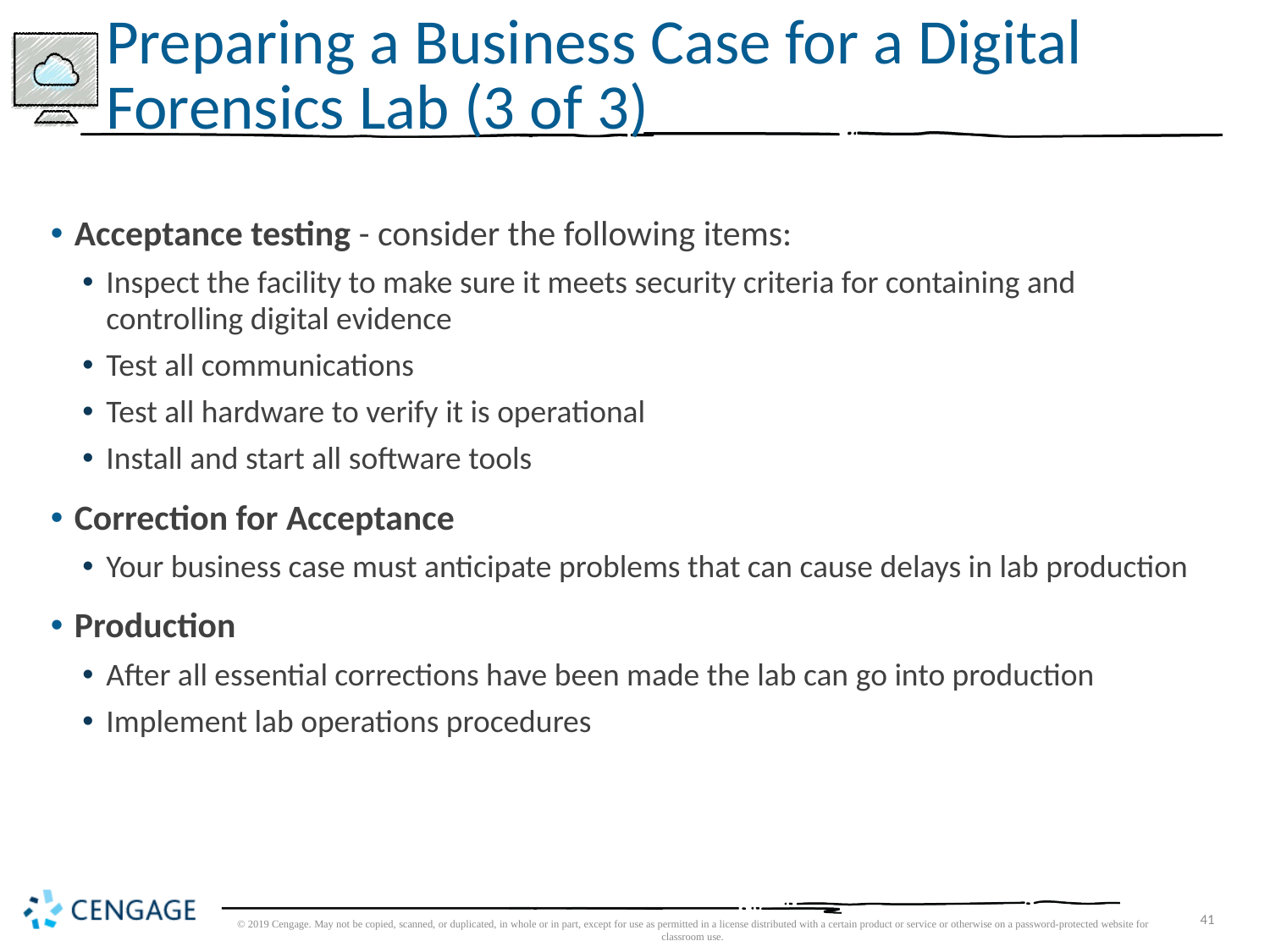

# Preparing a Business Case for a Digital Forensics Lab (3 of 3)
Acceptance testing - consider the following items:
Inspect the facility to make sure it meets security criteria for containing and controlling digital evidence
Test all communications
Test all hardware to verify it is operational
Install and start all software tools
Correction for Acceptance
Your business case must anticipate problems that can cause delays in lab production
Production
After all essential corrections have been made the lab can go into production
Implement lab operations procedures
© 2019 Cengage. May not be copied, scanned, or duplicated, in whole or in part, except for use as permitted in a license distributed with a certain product or service or otherwise on a password-protected website for classroom use.